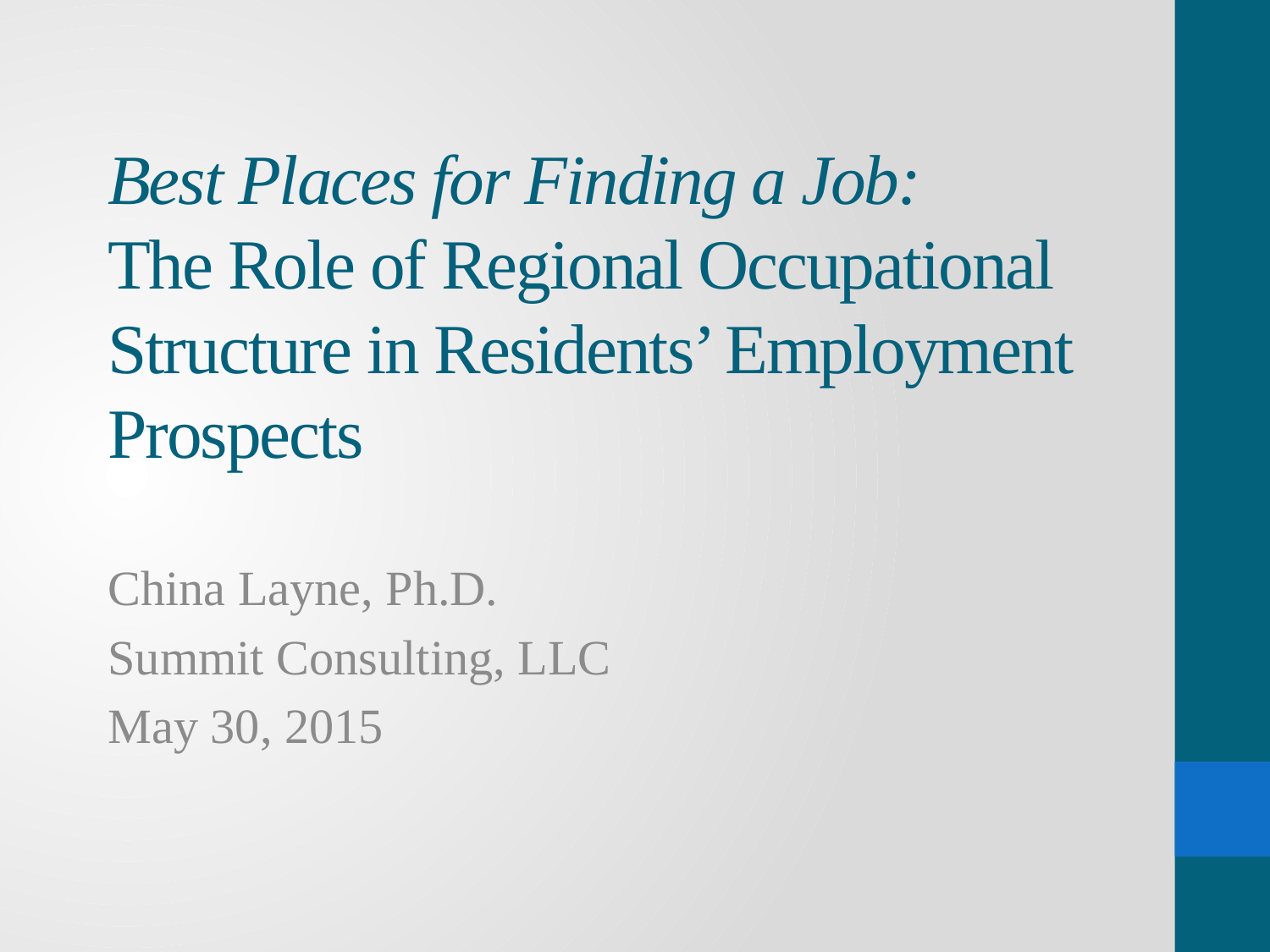

# Best Places for Finding a Job: The Role of Regional Occupational Structure in Residents’ Employment Prospects
China Layne, Ph.D.
Summit Consulting, LLC
May 30, 2015